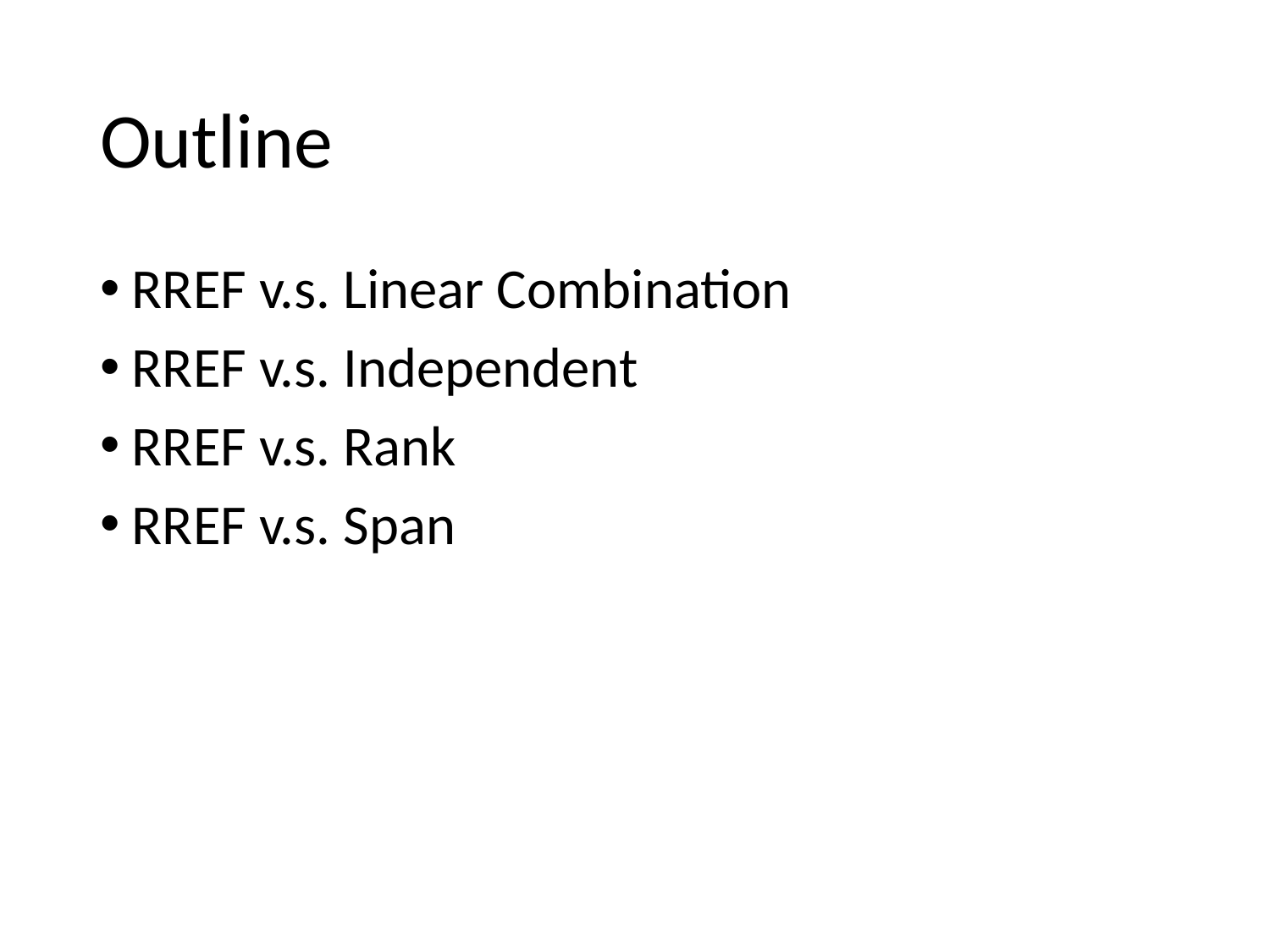

# Outline
RREF v.s. Linear Combination
RREF v.s. Independent
RREF v.s. Rank
RREF v.s. Span